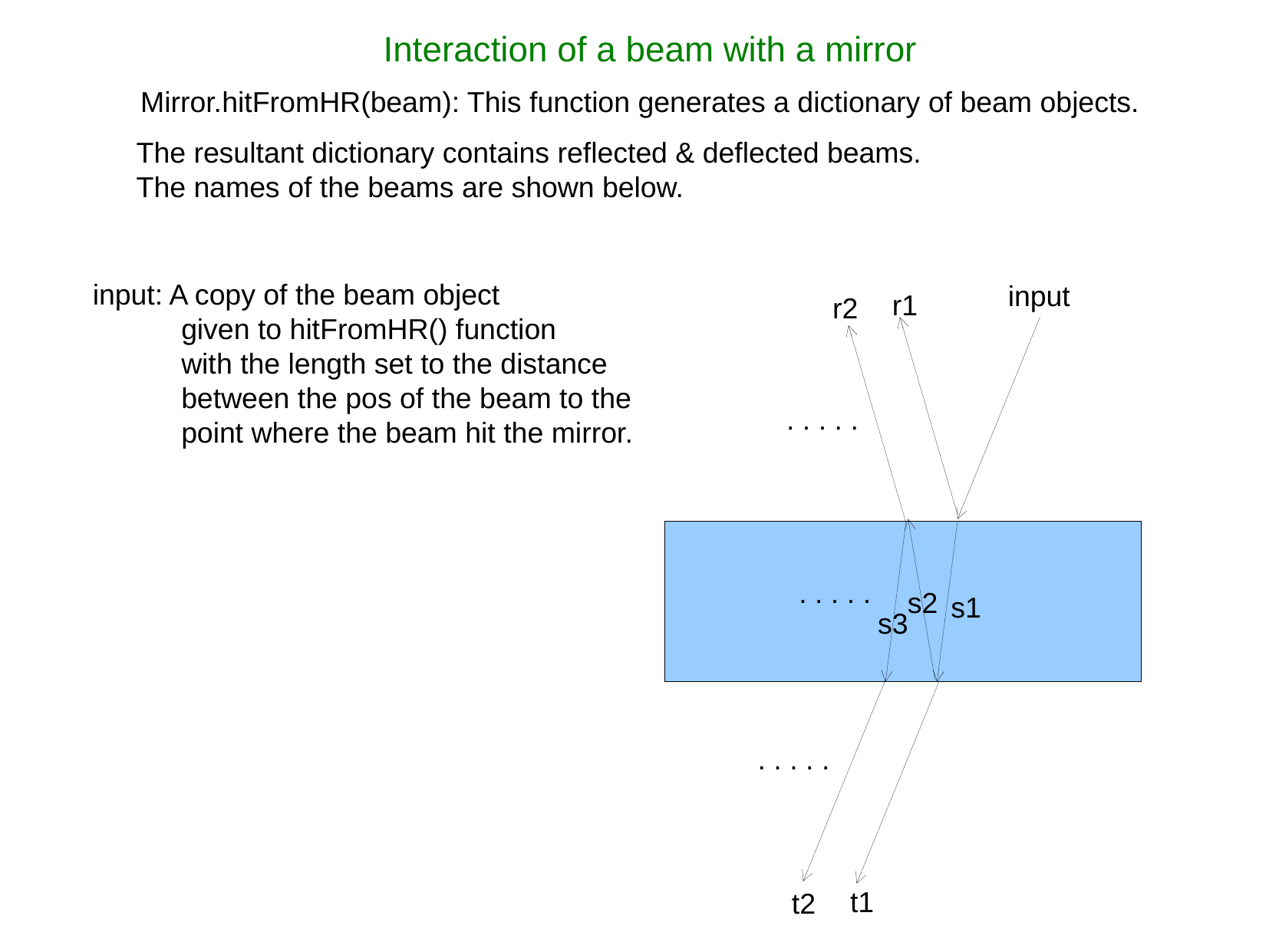

Interaction of a beam with a mirror
Mirror.hitFromHR(beam): This function generates a dictionary of beam objects.
The resultant dictionary contains reflected & deflected beams.
The names of the beams are shown below.
input: A copy of the beam object
           given to hitFromHR() function
           with the length set to the distance
           between the pos of the beam to the
           point where the beam hit the mirror.
input
r1
r2

. . . . .

. . . . .
s2
s1
s3

. . . . .
t1
t2